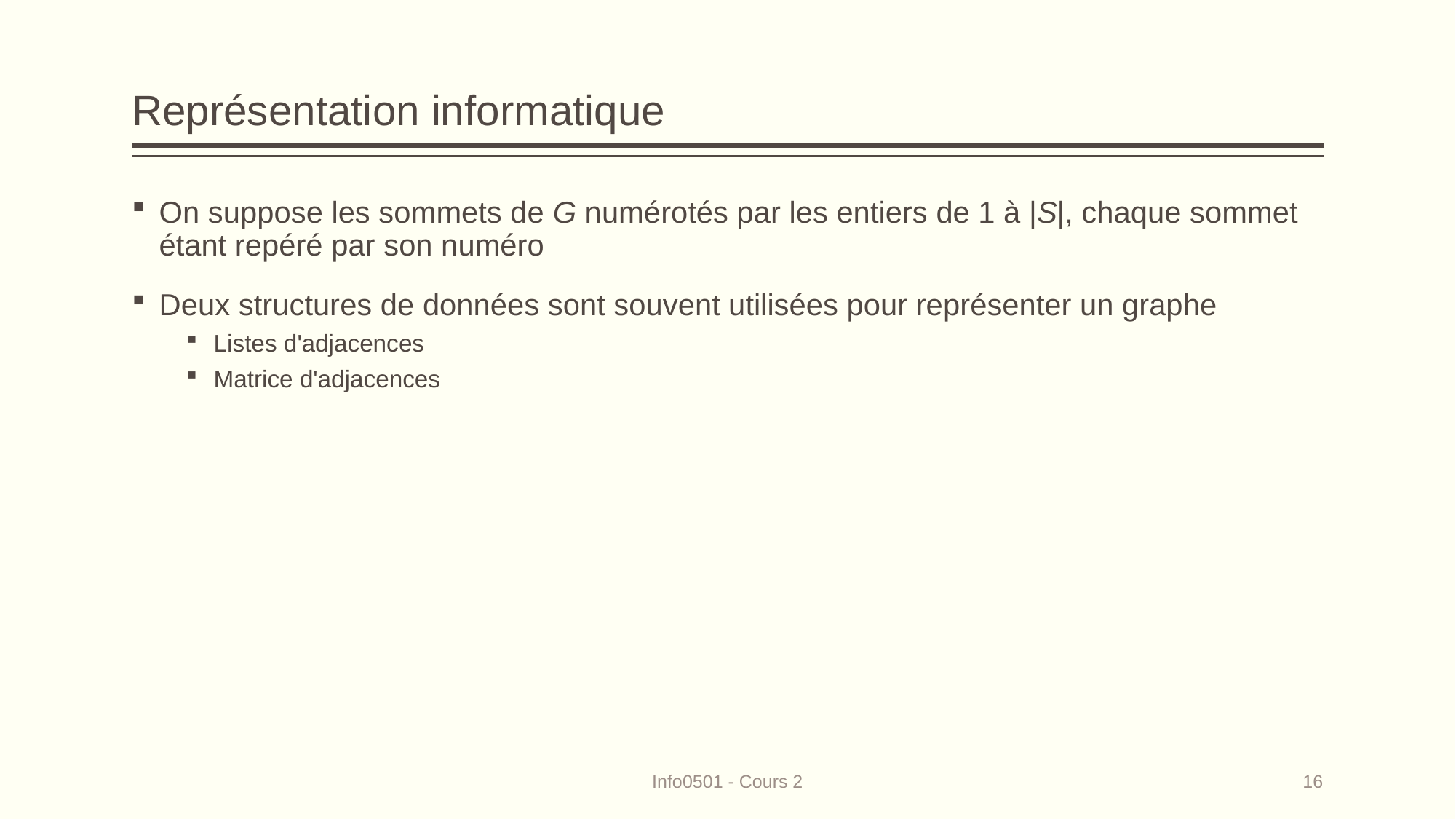

# Représentation informatique
On suppose les sommets de G numérotés par les entiers de 1 à |S|, chaque sommet étant repéré par son numéro
Deux structures de données sont souvent utilisées pour représenter un graphe
Listes d'adjacences
Matrice d'adjacences

Info0501 - Cours 2
16